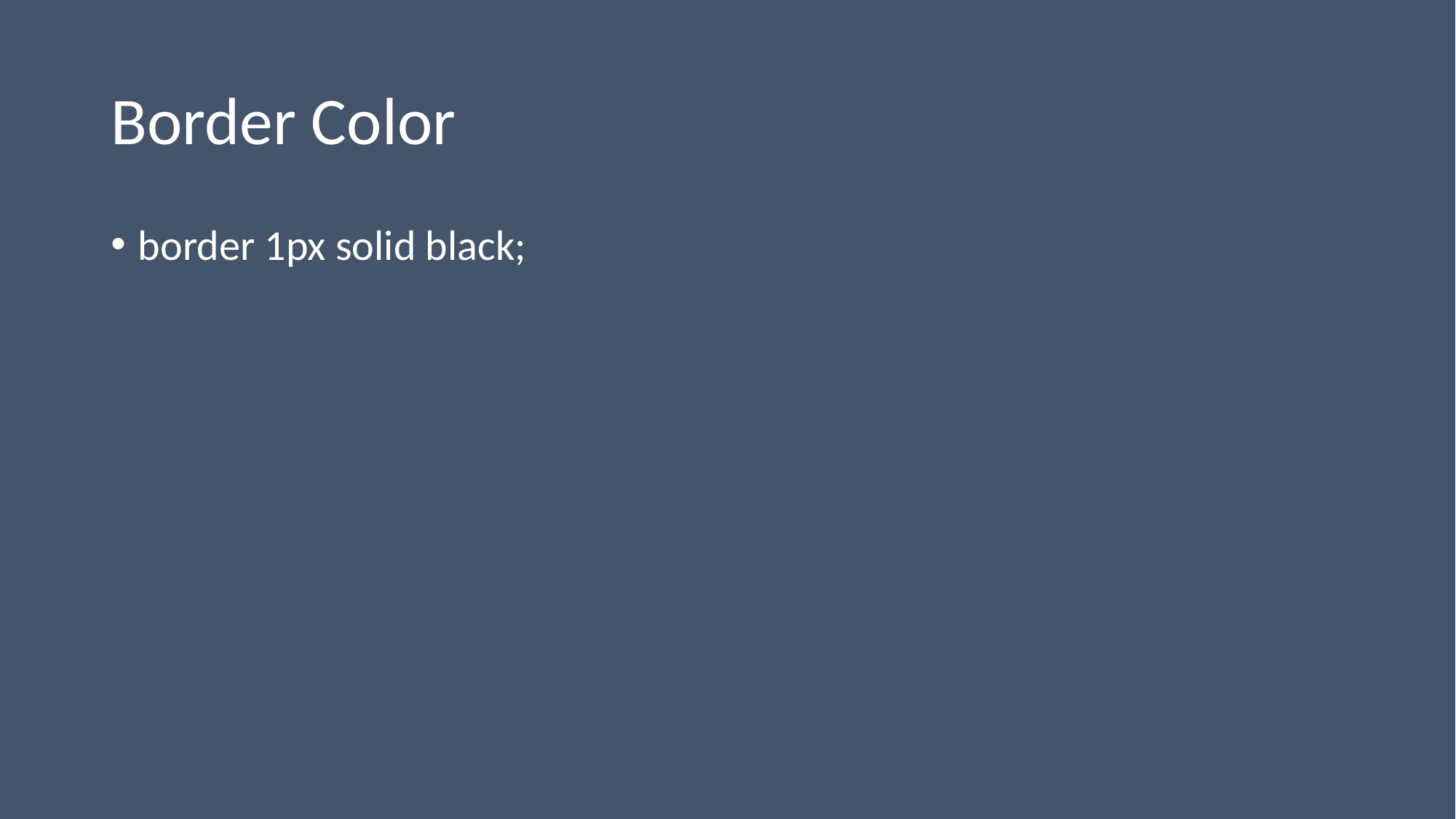

# Border Color
border 1px solid black;